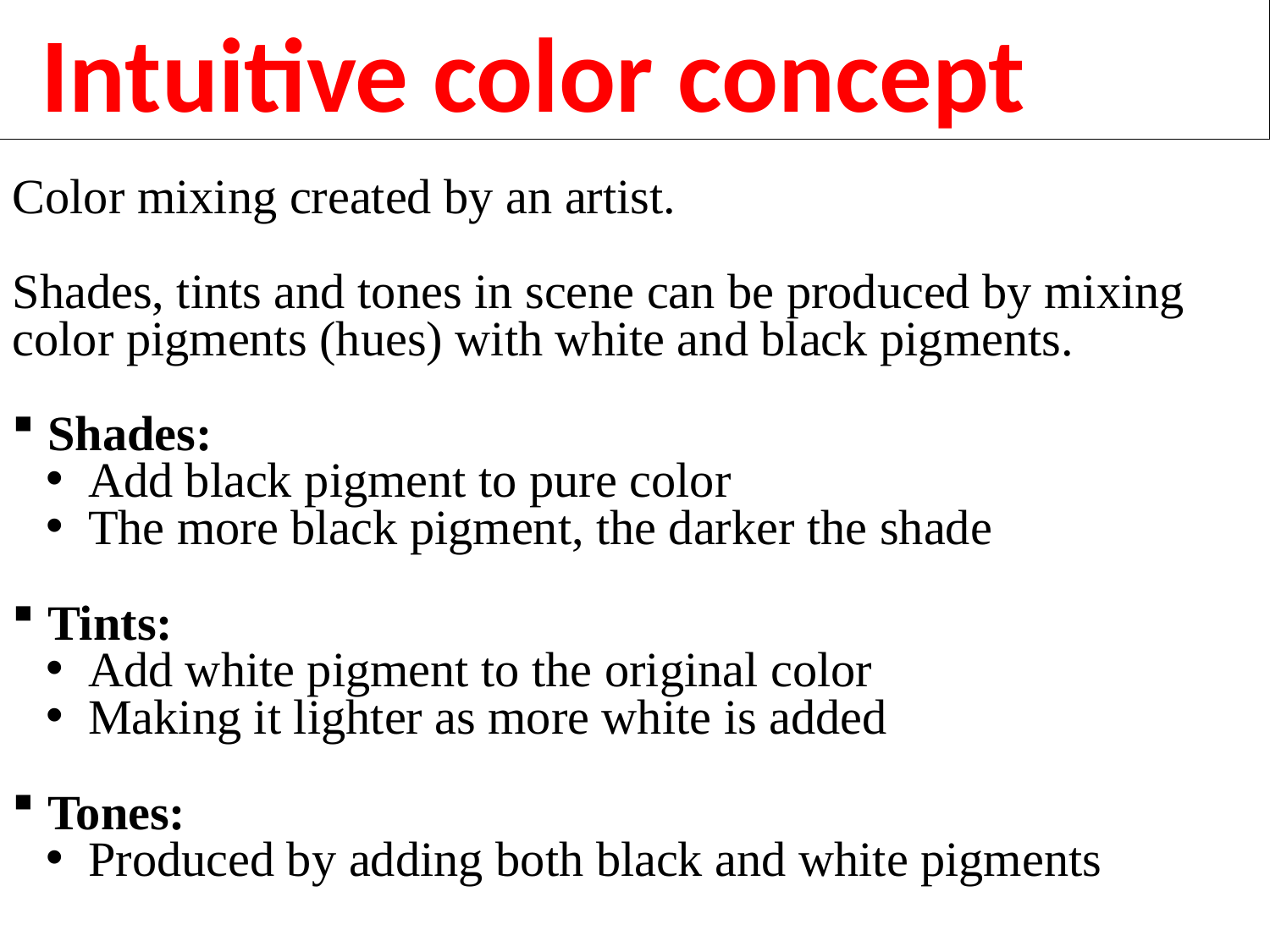

Intuitive color concept
Color mixing created by an artist.

Shades, tints and tones in scene can be produced by mixing color pigments (hues) with white and black pigments.

 Shades:
 Add black pigment to pure color
 The more black pigment, the darker the shade

 Tints:
 Add white pigment to the original color
 Making it lighter as more white is added

 Tones:
 Produced by adding both black and white pigments